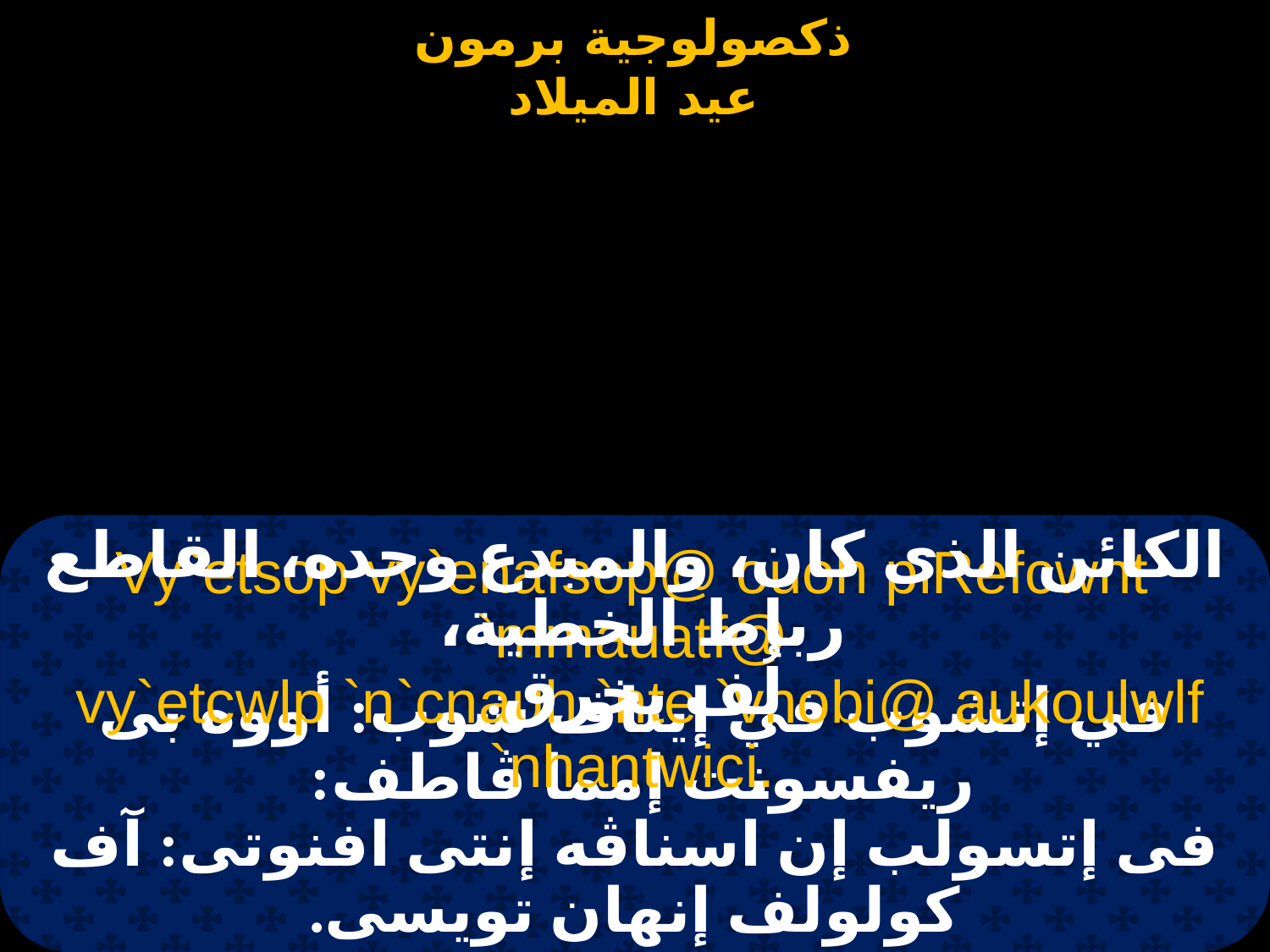

#
الكائن الذى كان، والمبدع وحده، القاطع رباط الخطية،
لُف بخرق.
Vy`etsop vy`enafsop@ ouoh piRefcwnt `mmauatf@
 vy`etcwlp `n`cnauh `nte `vnobi@ aukoulwlf `nhantwici.
في إتشوب في إيناف شوب: أووه بى ريفسونت إمما ڤاطف:
فى إتسولب إن اسناڤه إنتى افنوتى: آف كولولف إنهان تويسى.